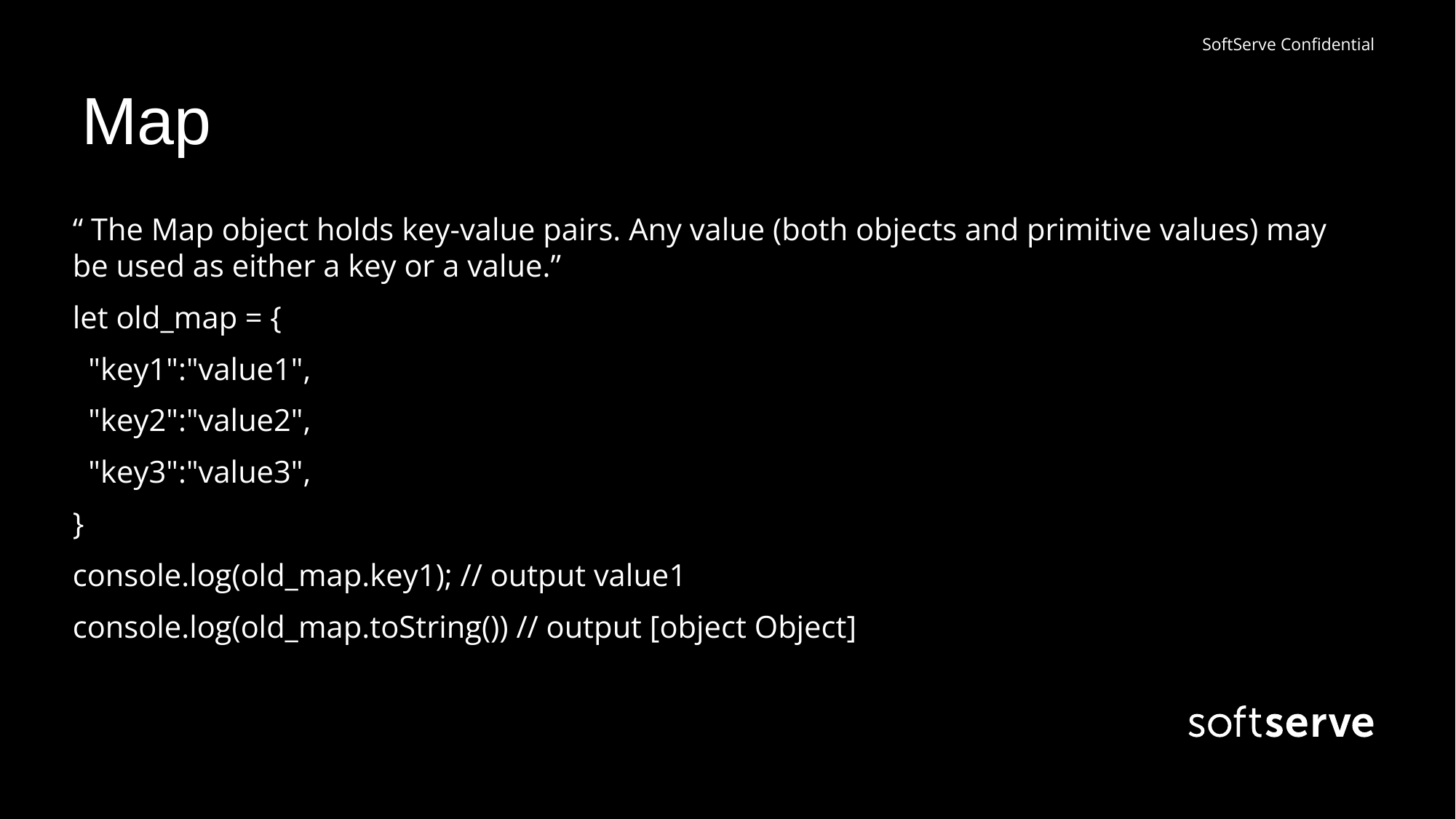

# Map
“ The Map object holds key-value pairs. Any value (both objects and primitive values) may be used as either a key or a value.”
let old_map = {
  "key1":"value1",
  "key2":"value2",
  "key3":"value3",
}
console.log(old_map.key1); // output value1
console.log(old_map.toString()) // output [object Object]